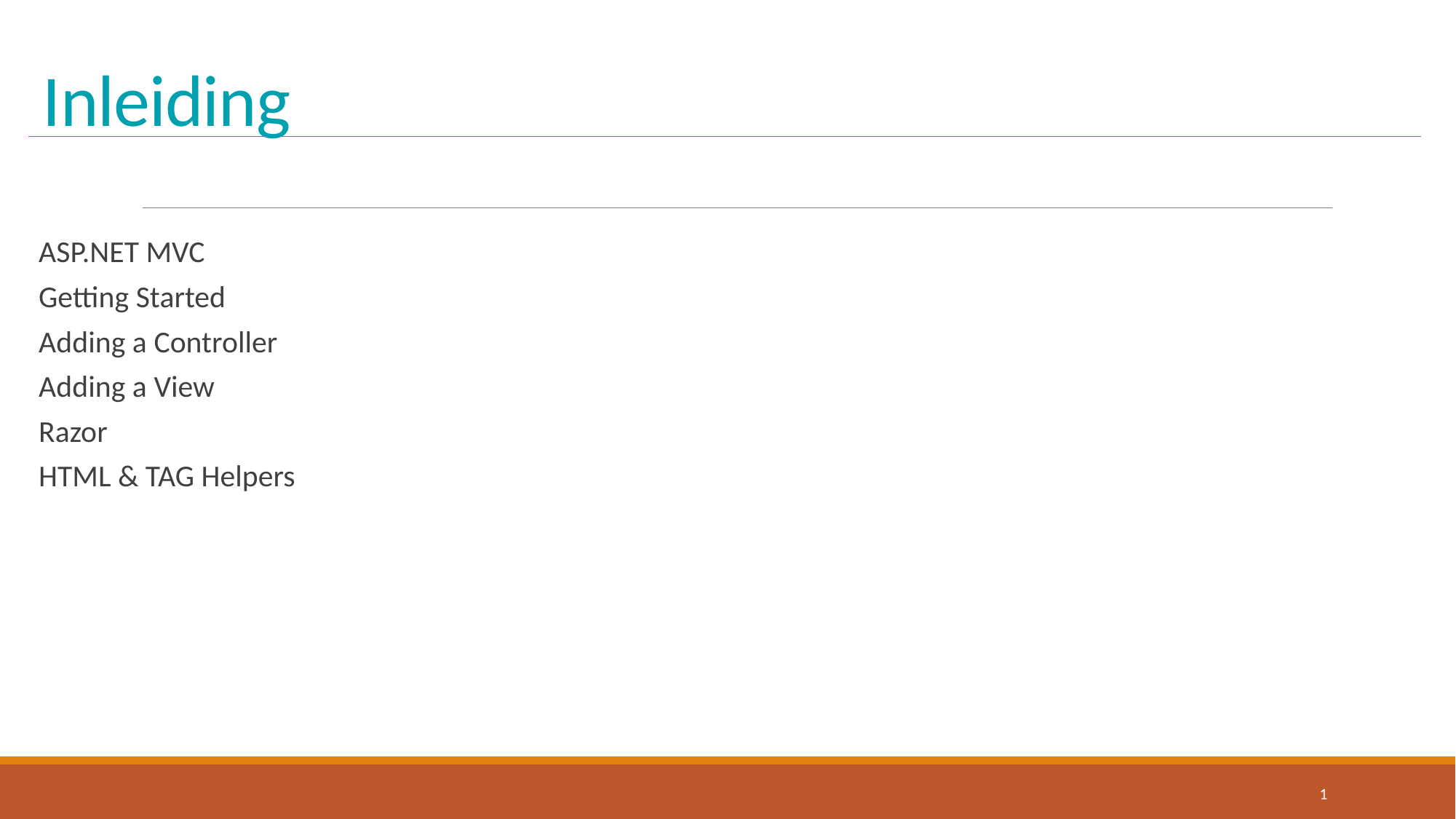

# Inleiding

ASP.NET MVC
Getting Started
Adding a Controller
Adding a View
Razor
HTML & TAG Helpers

1